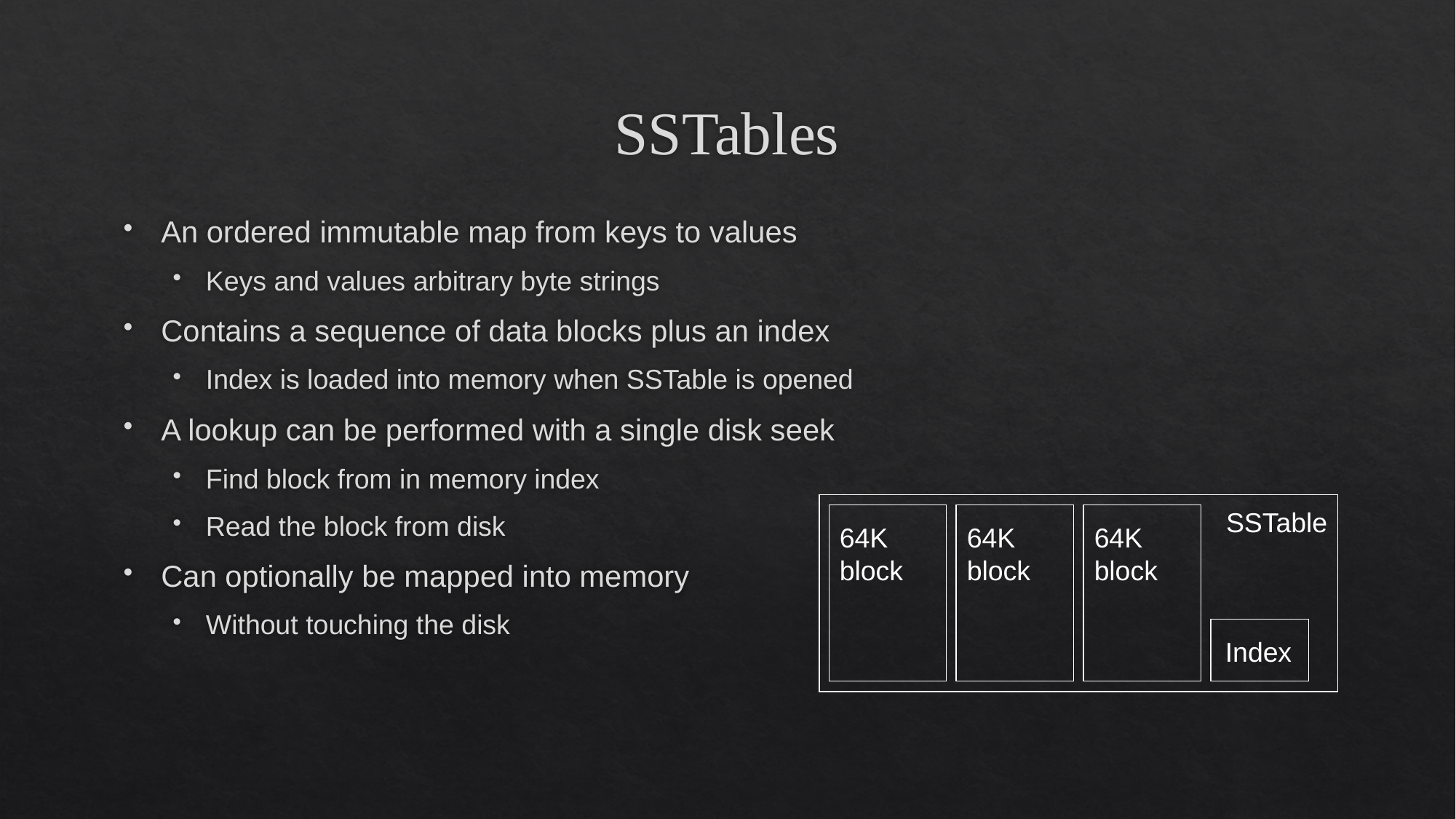

# SSTables
An ordered immutable map from keys to values
Keys and values arbitrary byte strings
Contains a sequence of data blocks plus an index
Index is loaded into memory when SSTable is opened
A lookup can be performed with a single disk seek
Find block from in memory index
Read the block from disk
Can optionally be mapped into memory
Without touching the disk

SSTable

64K block
64K block
64K block

Index